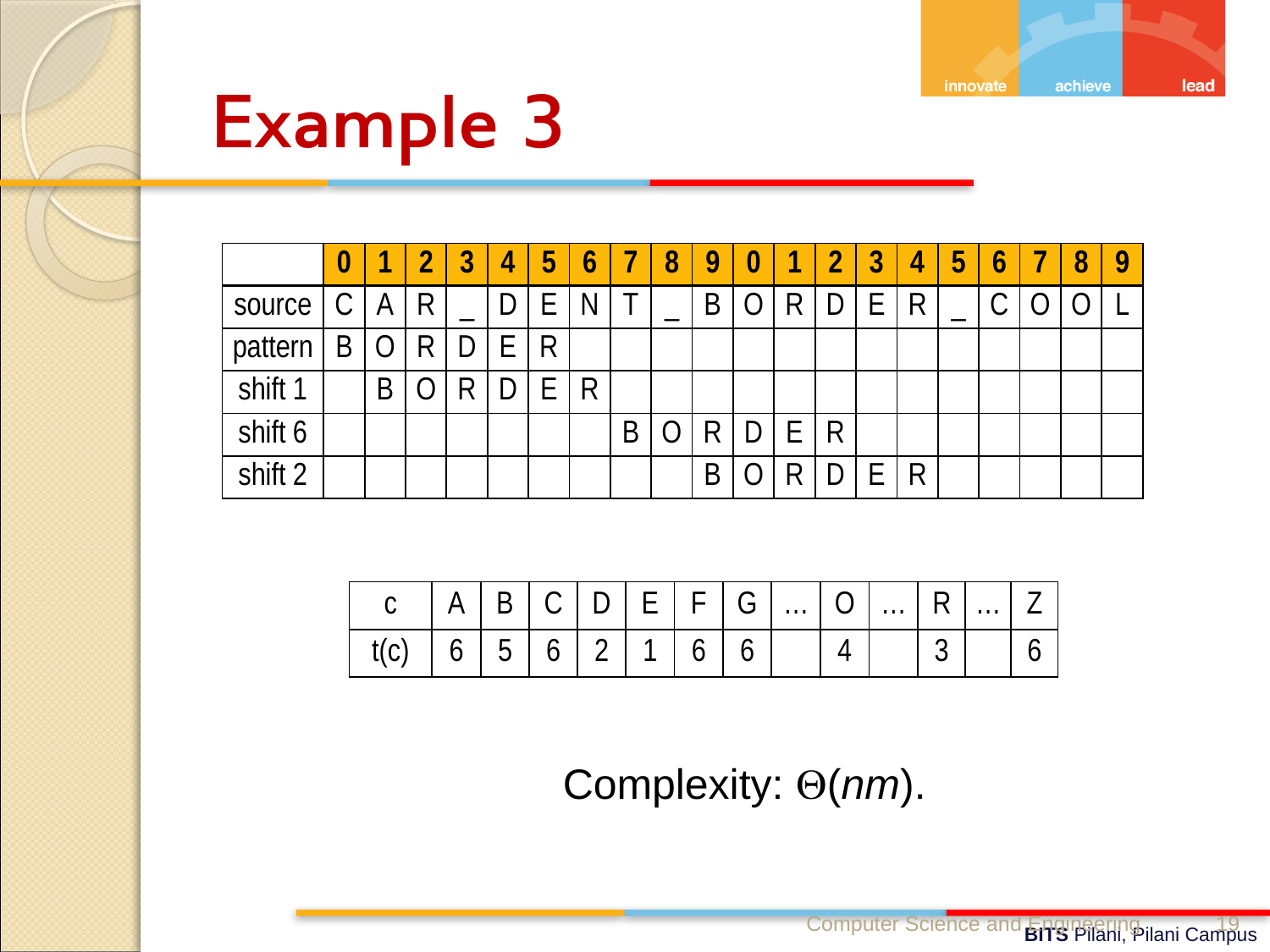

# Example 3
|  | 0 | 1 | 2 | 3 | 4 | 5 | 6 | 7 | 8 | 9 | 0 | 1 | 2 | 3 | 4 | 5 | 6 | 7 | 8 | 9 |
| --- | --- | --- | --- | --- | --- | --- | --- | --- | --- | --- | --- | --- | --- | --- | --- | --- | --- | --- | --- | --- |
| source | C | A | R | \_ | D | E | N | T | \_ | B | O | R | D | E | R | \_ | C | O | O | L |
| pattern | B | O | R | D | E | R |  |  |  |  |  |  |  |  |  |  |  |  |  |  |
| shift 1 |  | B | O | R | D | E | R |  |  |  |  |  |  |  |  |  |  |  |  |  |
| shift 6 |  |  |  |  |  |  |  | B | O | R | D | E | R |  |  |  |  |  |  |  |
| shift 2 |  |  |  |  |  |  |  |  |  | B | O | R | D | E | R |  |  |  |  |  |
| c | A | B | C | D | E | F | G | … | O | … | R | … | Z |
| --- | --- | --- | --- | --- | --- | --- | --- | --- | --- | --- | --- | --- | --- |
| t(c) | 6 | 5 | 6 | 2 | 1 | 6 | 6 |  | 4 |  | 3 |  | 6 |
Complexity: Θ(nm).
Computer Science and Engineering
19